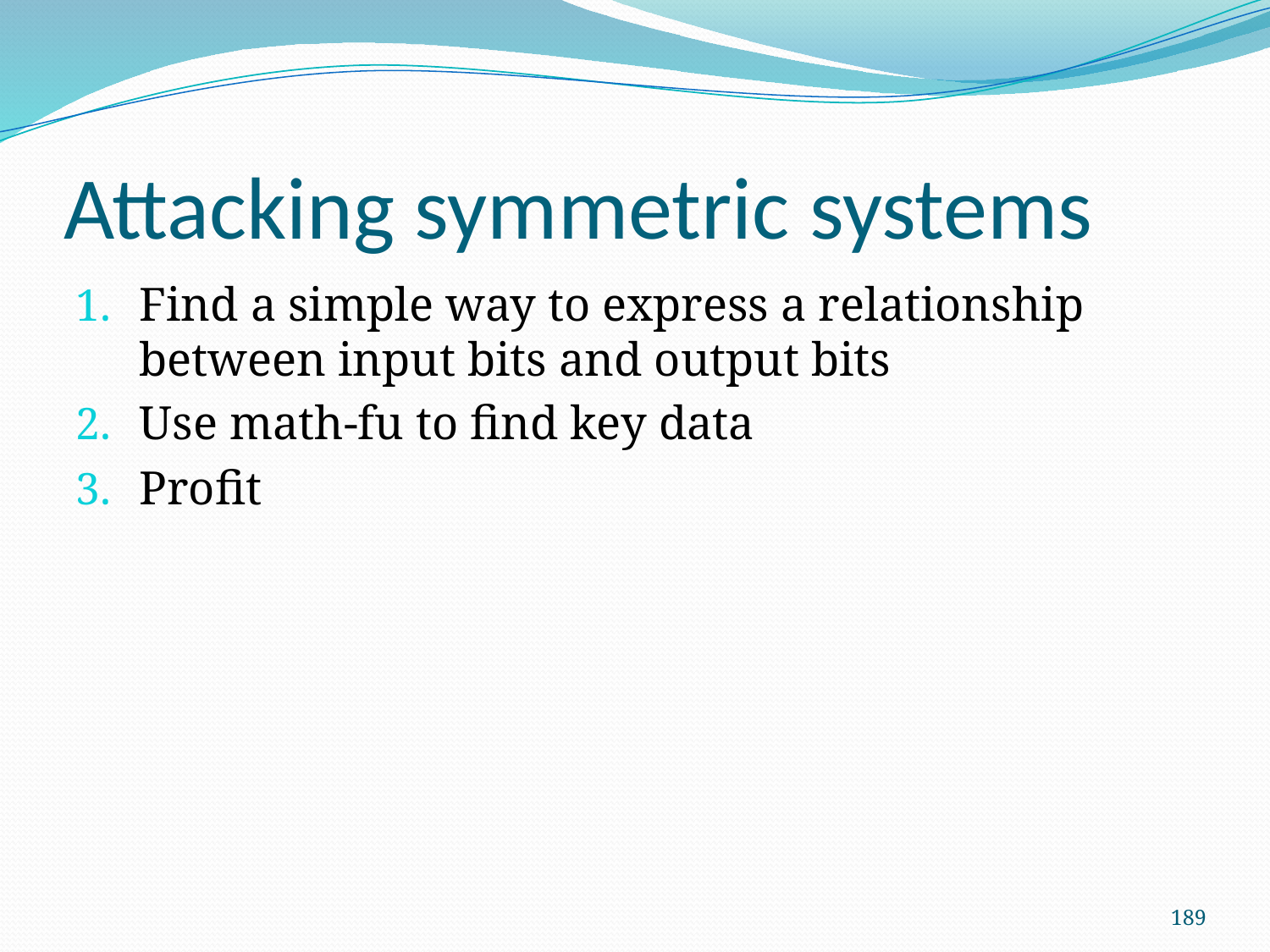

# Attacking symmetric systems
Find a simple way to express a relationship between input bits and output bits
Use math-fu to find key data
Profit

189